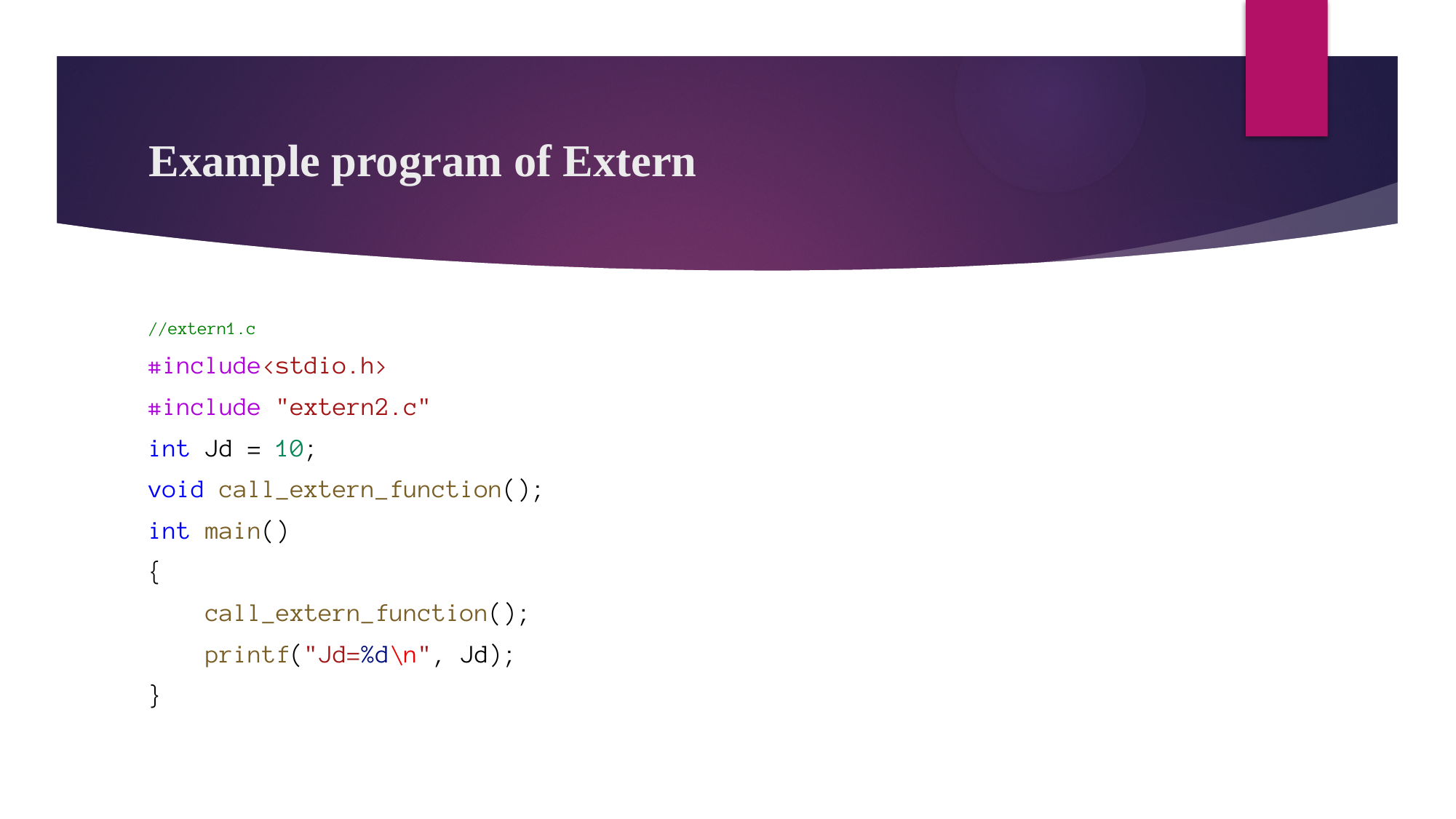

# Example program of Extern
//extern1.c
#include<stdio.h>
#include "extern2.c"
int Jd = 10;
void call_extern_function();
int main()
{
    call_extern_function();
    printf("Jd=%d\n", Jd);
}